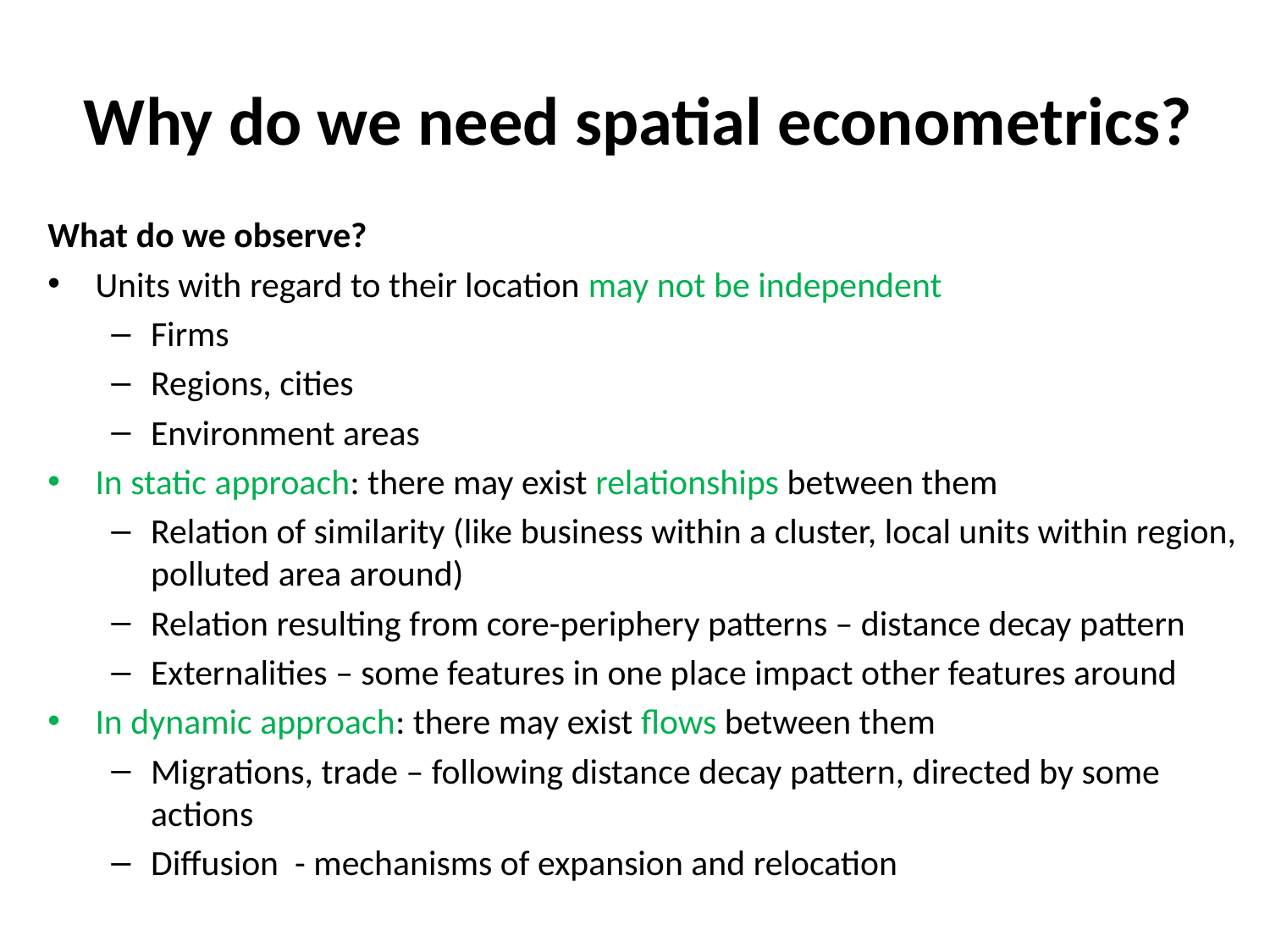

# Why do we need spatial econometrics?
What do we observe?
Units with regard to their location may not be independent
Firms
Regions, cities
Environment areas
In static approach: there may exist relationships between them
Relation of similarity (like business within a cluster, local units within region, polluted area around)
Relation resulting from core-periphery patterns – distance decay pattern
Externalities – some features in one place impact other features around
In dynamic approach: there may exist flows between them
Migrations, trade – following distance decay pattern, directed by some actions
Diffusion  - mechanisms of expansion and relocation